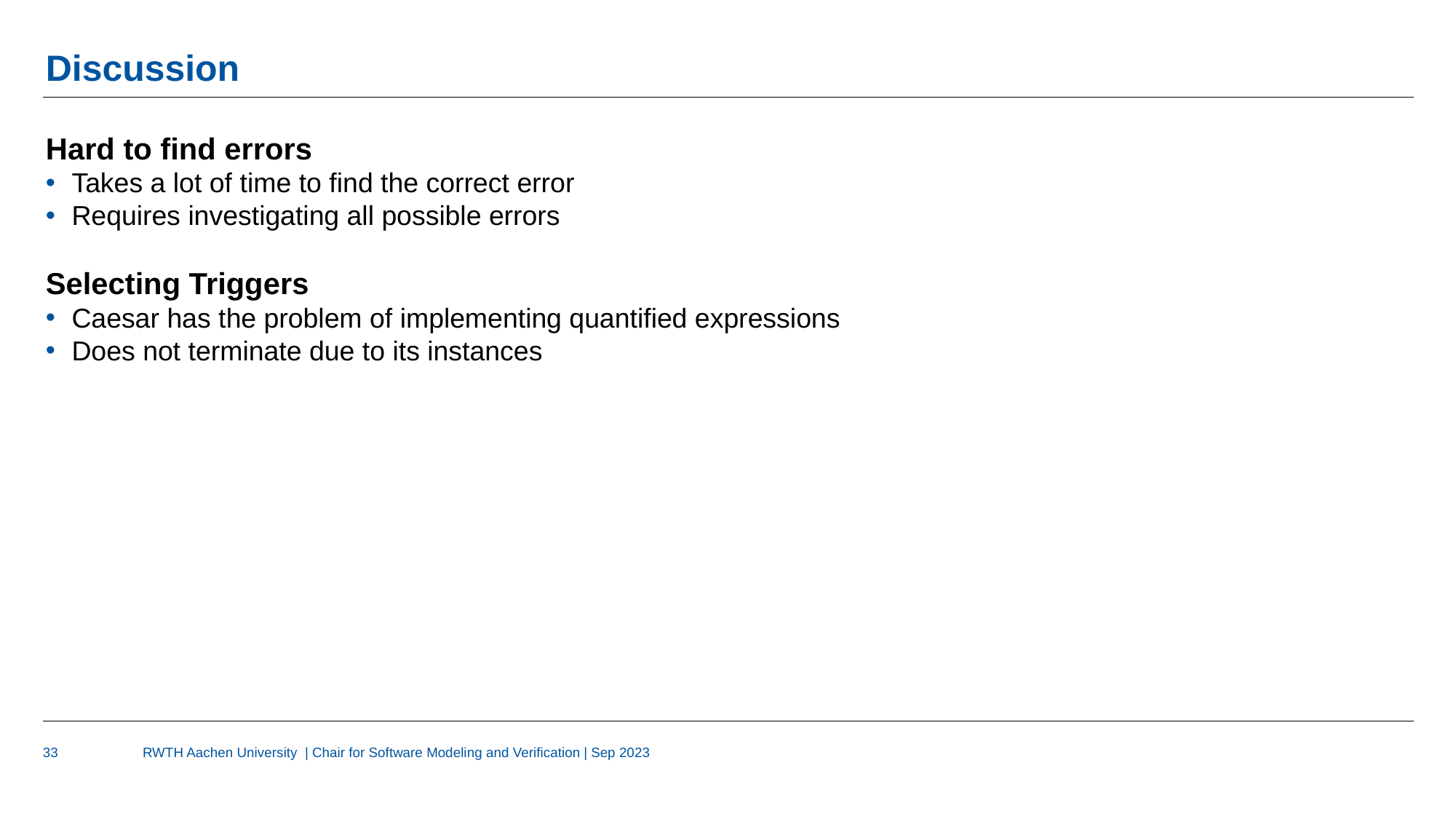

# Discussion
Hard to find errors
Takes a lot of time to find the correct error
Requires investigating all possible errors

Selecting Triggers
Caesar has the problem of implementing quantified expressions
Does not terminate due to its instances